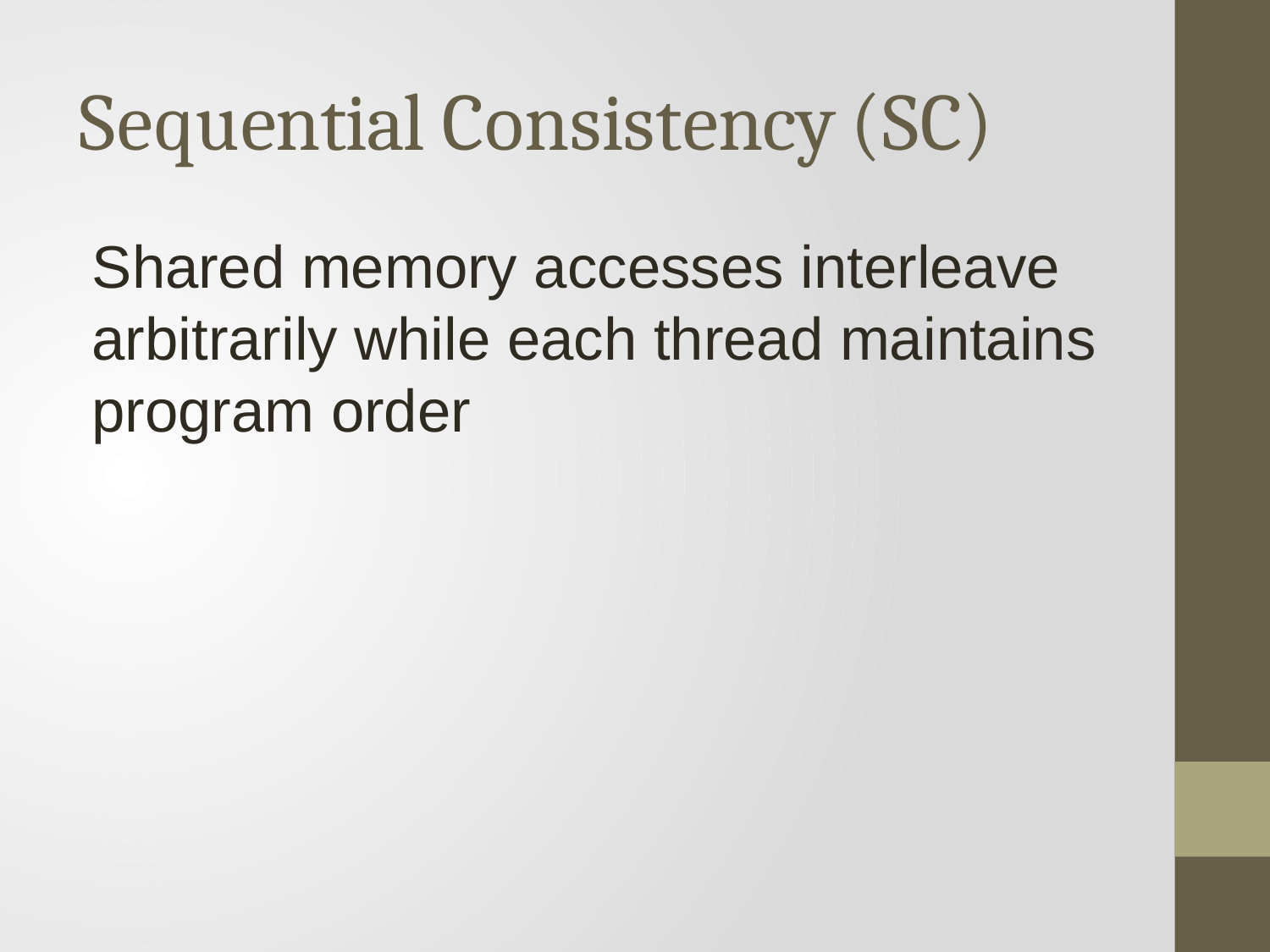

# Sequential Consistency (SC)
Shared memory accesses interleave arbitrarily while each thread maintains program order